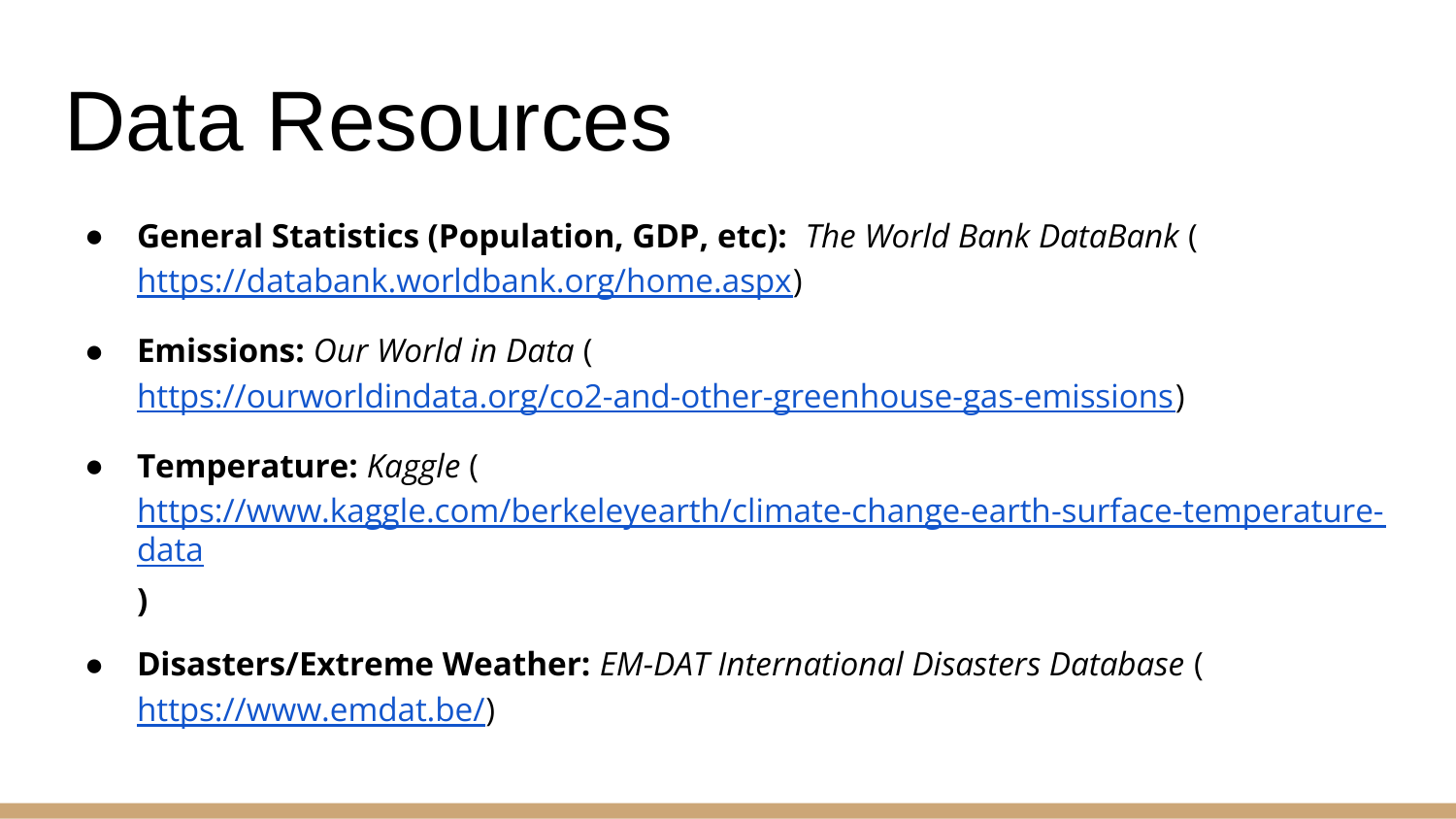

# Data Resources
General Statistics (Population, GDP, etc):  The World Bank DataBank (https://databank.worldbank.org/home.aspx)
Emissions: Our World in Data (https://ourworldindata.org/co2-and-other-greenhouse-gas-emissions)
Temperature: Kaggle (https://www.kaggle.com/berkeleyearth/climate-change-earth-surface-temperature-data)
Disasters/Extreme Weather: EM-DAT International Disasters Database (https://www.emdat.be/)